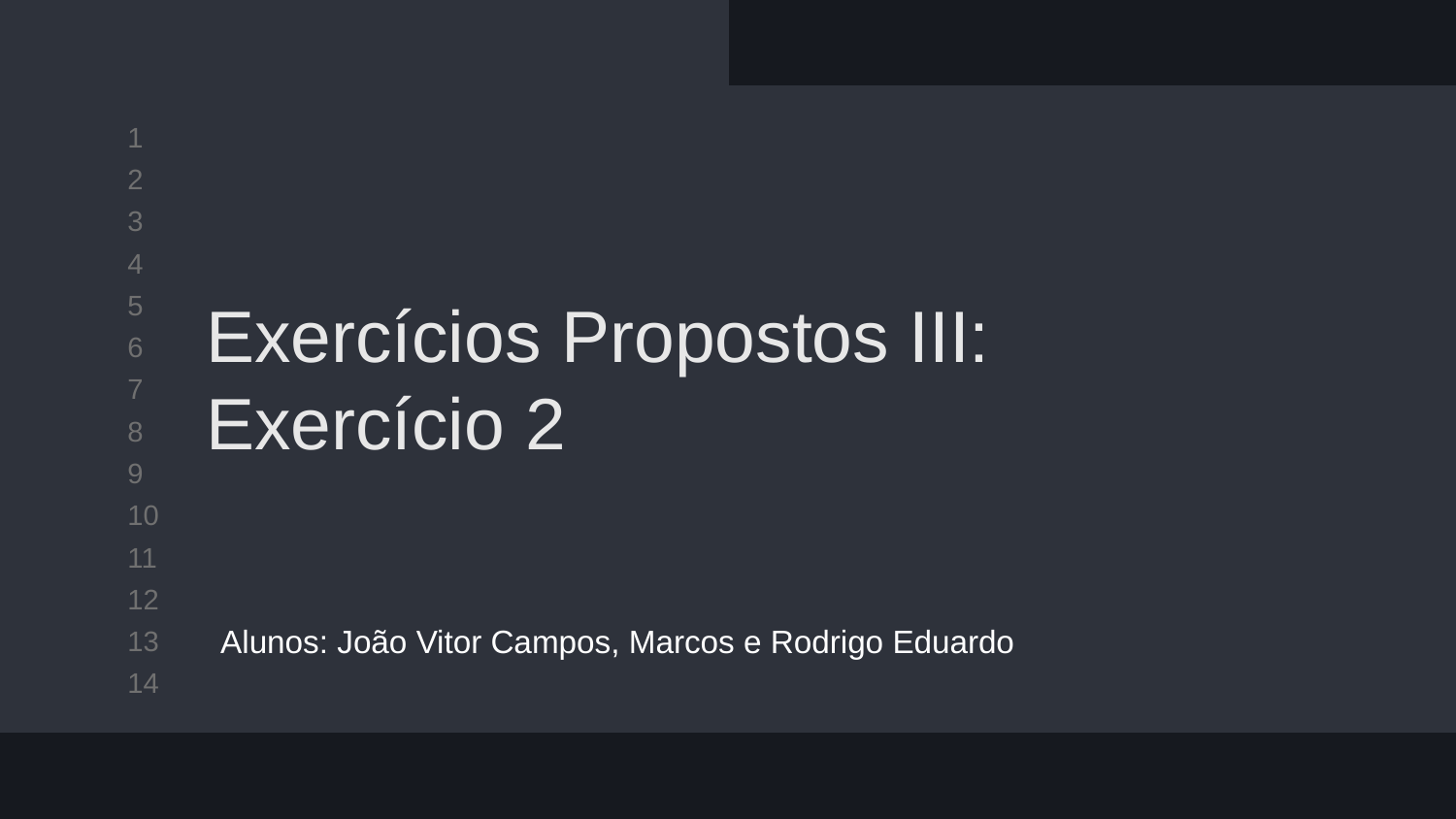

Exercícios Propostos III:
Exercício 2
Alunos: João Vitor Campos, Marcos e Rodrigo Eduardo